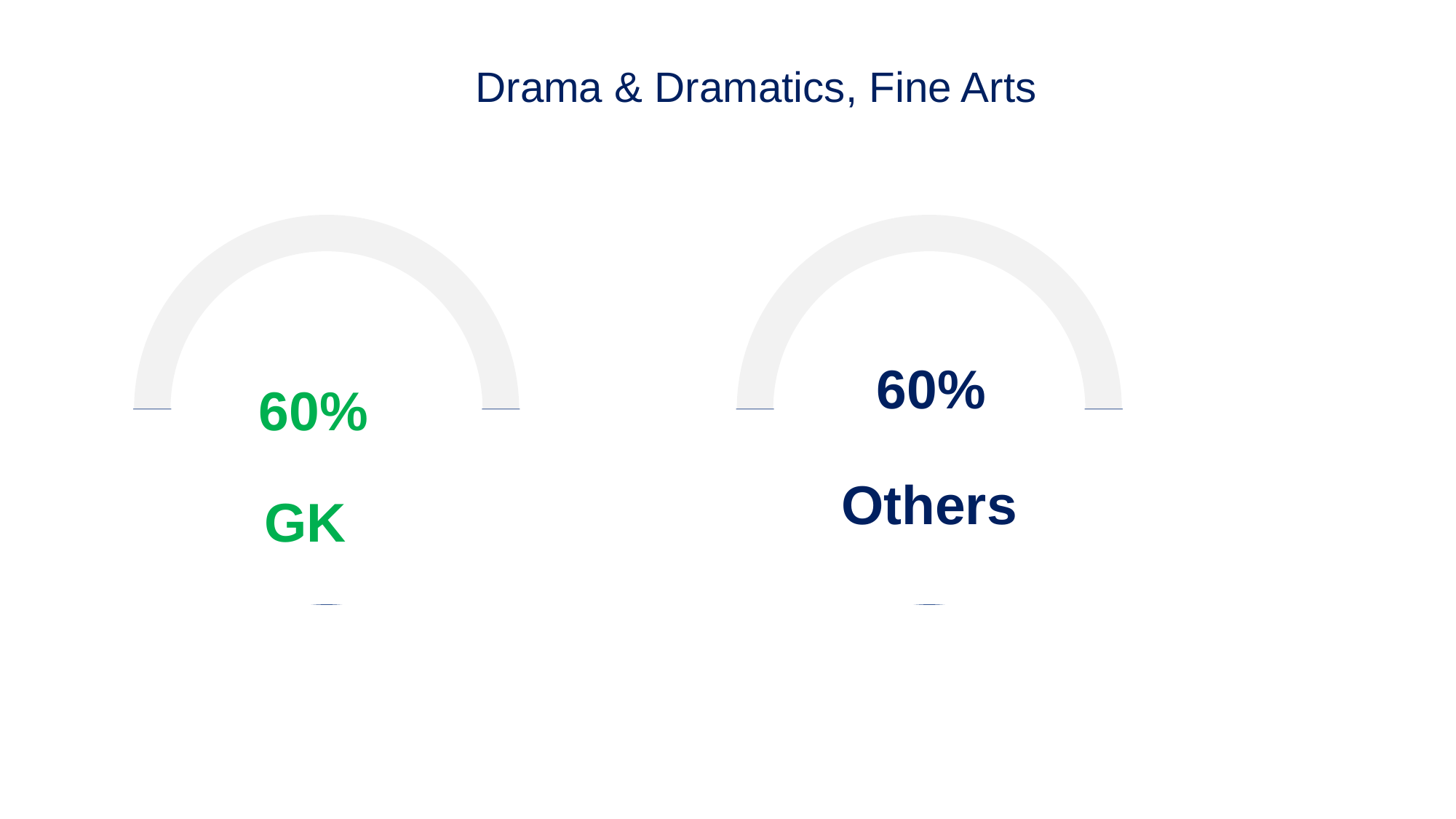

Drama & Dramatics, Fine Arts

60%
Others
60%
GK